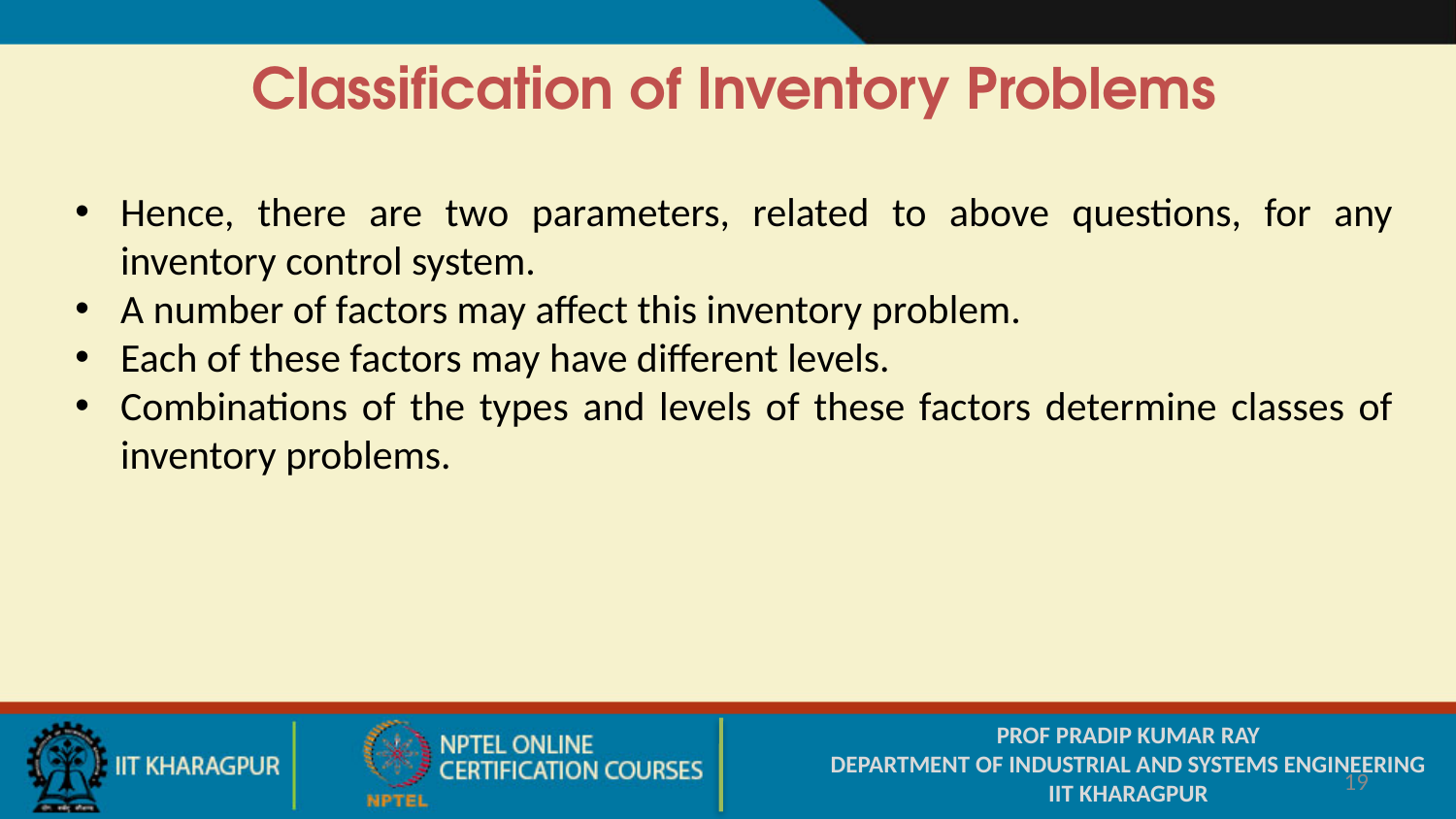

Classification of Inventory Problems
Hence, there are two parameters, related to above questions, for any inventory control system.
A number of factors may affect this inventory problem.
Each of these factors may have different levels.
Combinations of the types and levels of these factors determine classes of inventory problems.

PROF PRADIP KUMAR RAY
DEPARTMENT OF INDUSTRIAL AND SYSTEMS ENGINEERING
IIT KHARAGPUR
19